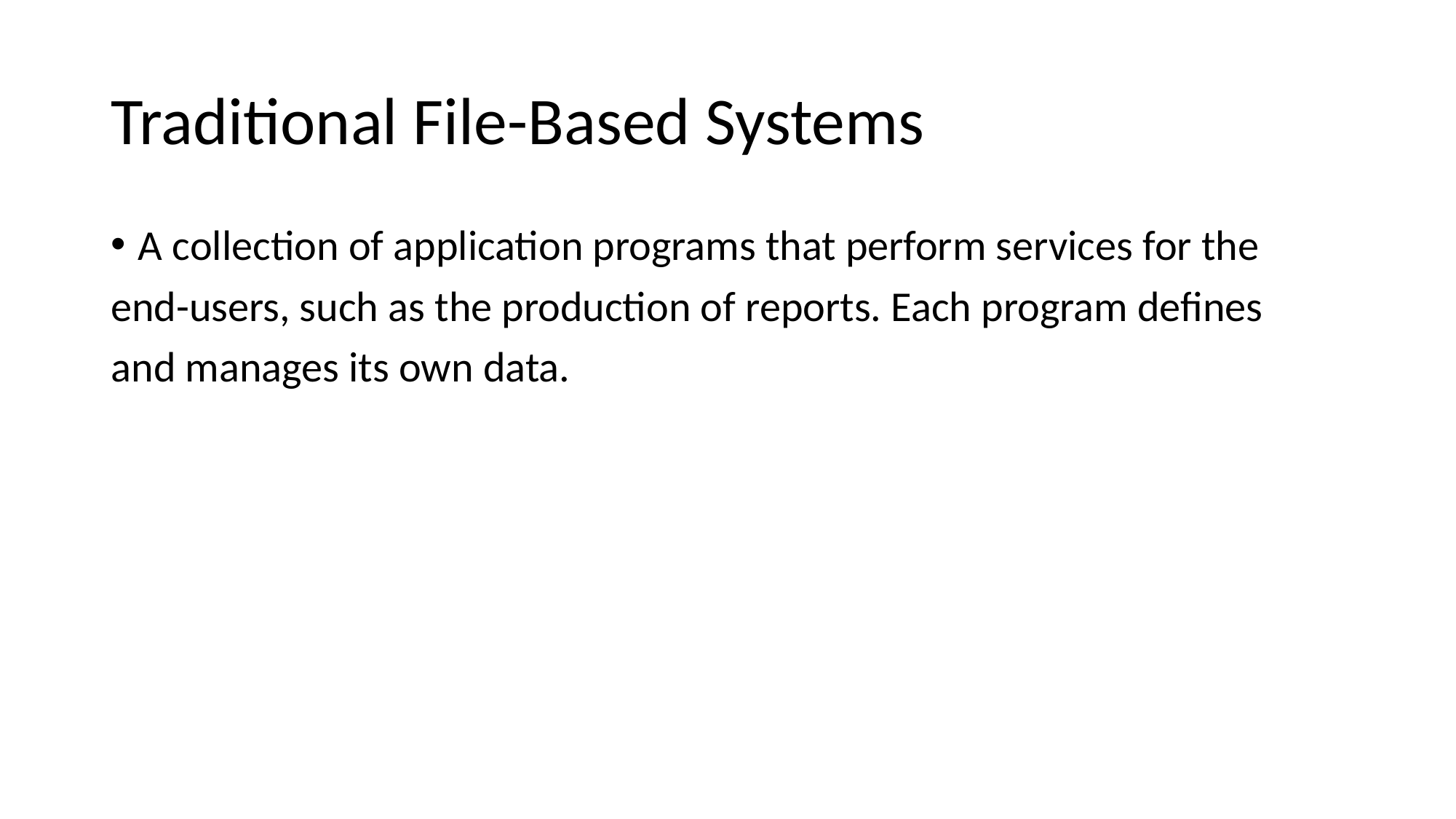

# Traditional File-Based Systems
A collection of application programs that perform services for the
end-users, such as the production of reports. Each program defines
and manages its own data.